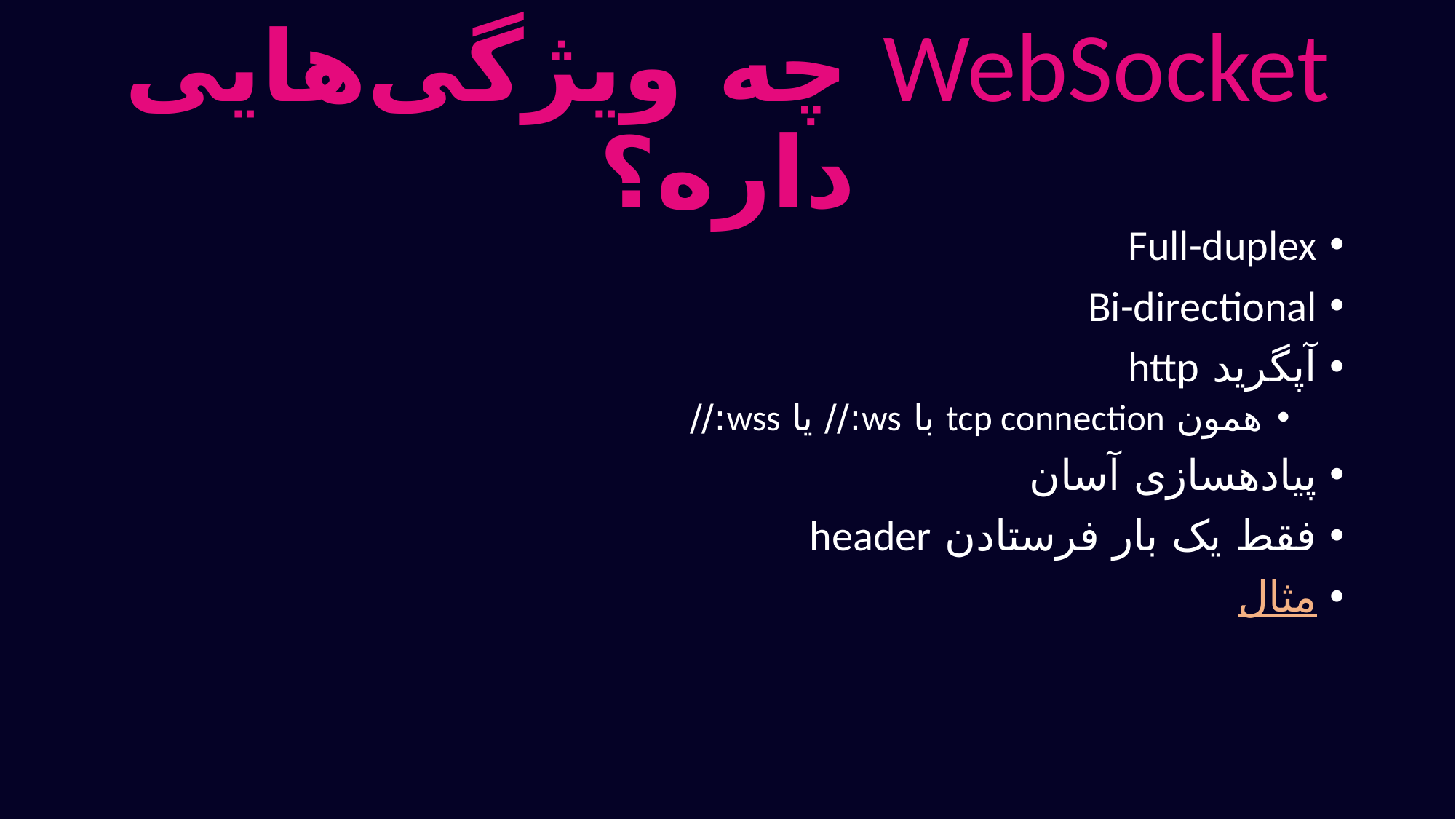

# WebSocket چه ویژگی‌هایی داره؟
Full-duplex
Bi-directional
آپگرید http
همون tcp connection با ws:// یا wss://
پیاده‎سازی آسان
فقط یک بار فرستادن header
مثال